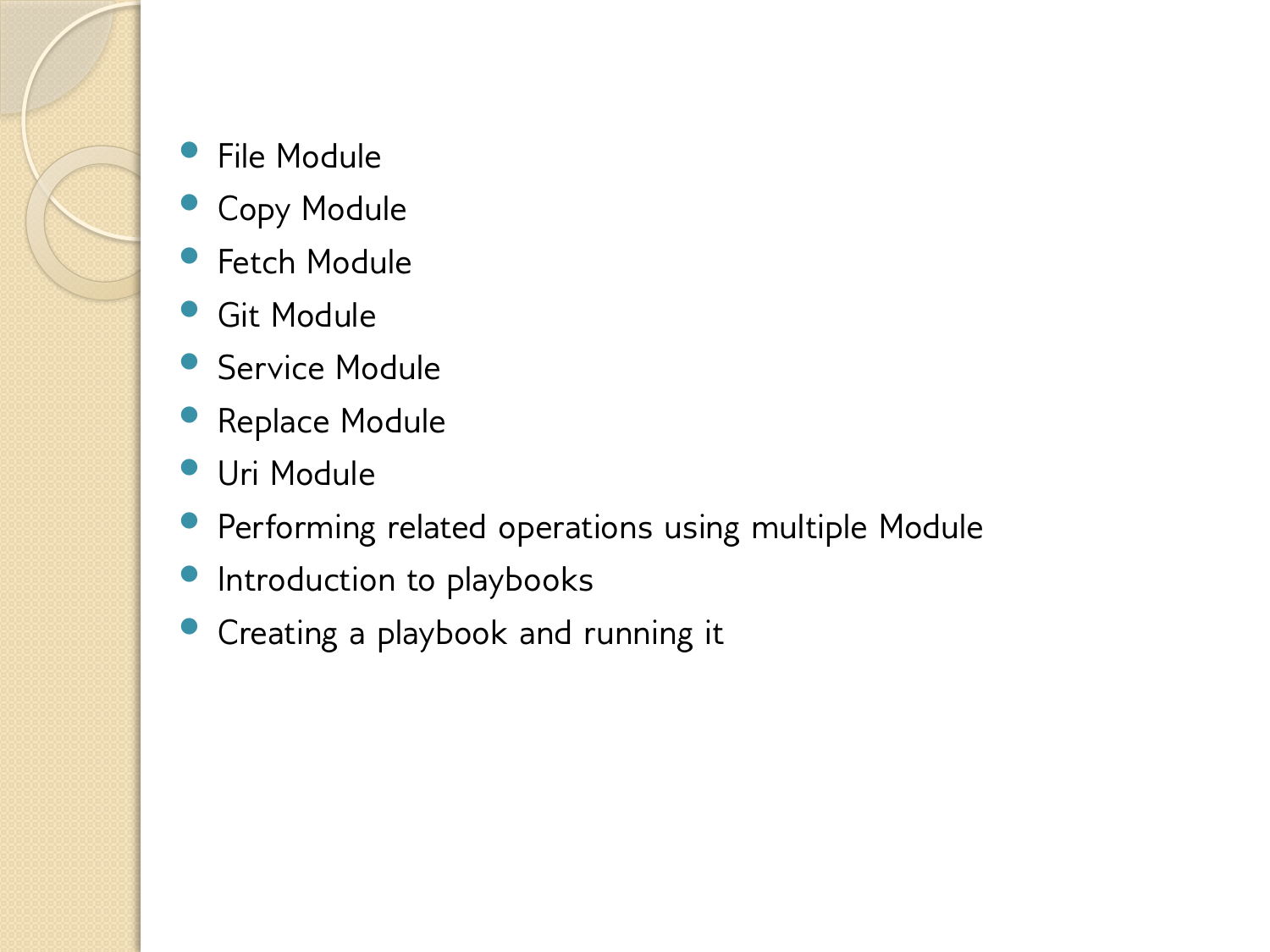

File Module
Copy Module
Fetch Module
Git Module
Service Module
Replace Module
Uri Module
Performing related operations using multiple Module
Introduction to playbooks
Creating a playbook and running it